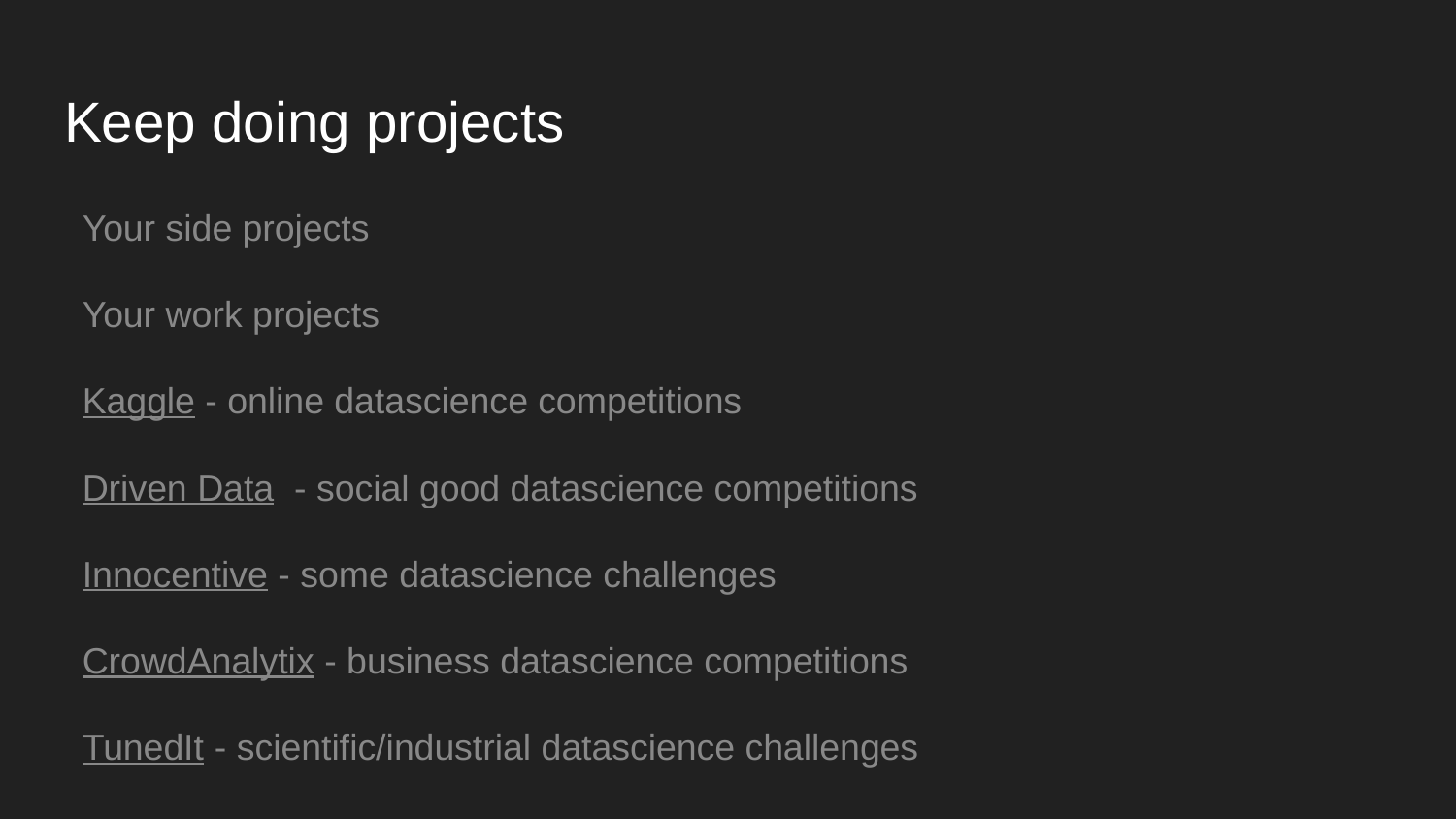

# Keep doing projects
Your side projects
Your work projects
Kaggle - online datascience competitions
Driven Data  - social good datascience competitions
Innocentive - some datascience challenges
CrowdAnalytix - business datascience competitions
TunedIt - scientific/industrial datascience challenges